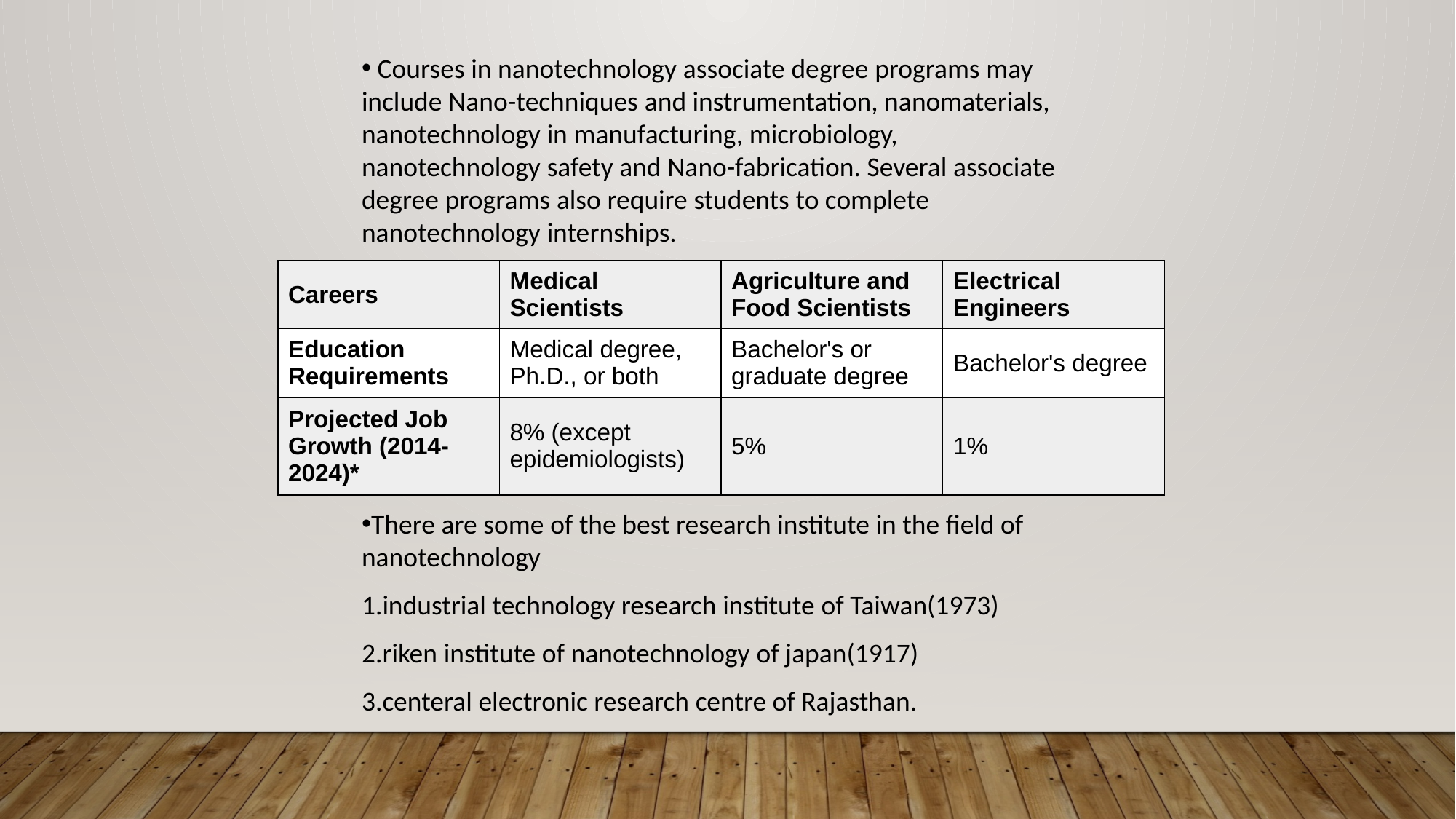

Courses in nanotechnology associate degree programs may include Nano-techniques and instrumentation, nanomaterials, nanotechnology in manufacturing, microbiology, nanotechnology safety and Nano-fabrication. Several associate degree programs also require students to complete nanotechnology internships.

There are some of the best research institute in the field of nanotechnology
1.industrial technology research institute of Taiwan(1973)
2.riken institute of nanotechnology of japan(1917)
3.centeral electronic research centre of Rajasthan.

| Careers | Medical Scientists | Agriculture and Food Scientists | Electrical Engineers |
| --- | --- | --- | --- |
| Education Requirements | Medical degree, Ph.D., or both | Bachelor's or graduate degree | Bachelor's degree |
| Projected Job Growth (2014-2024)\* | 8% (except epidemiologists) | 5% | 1% |